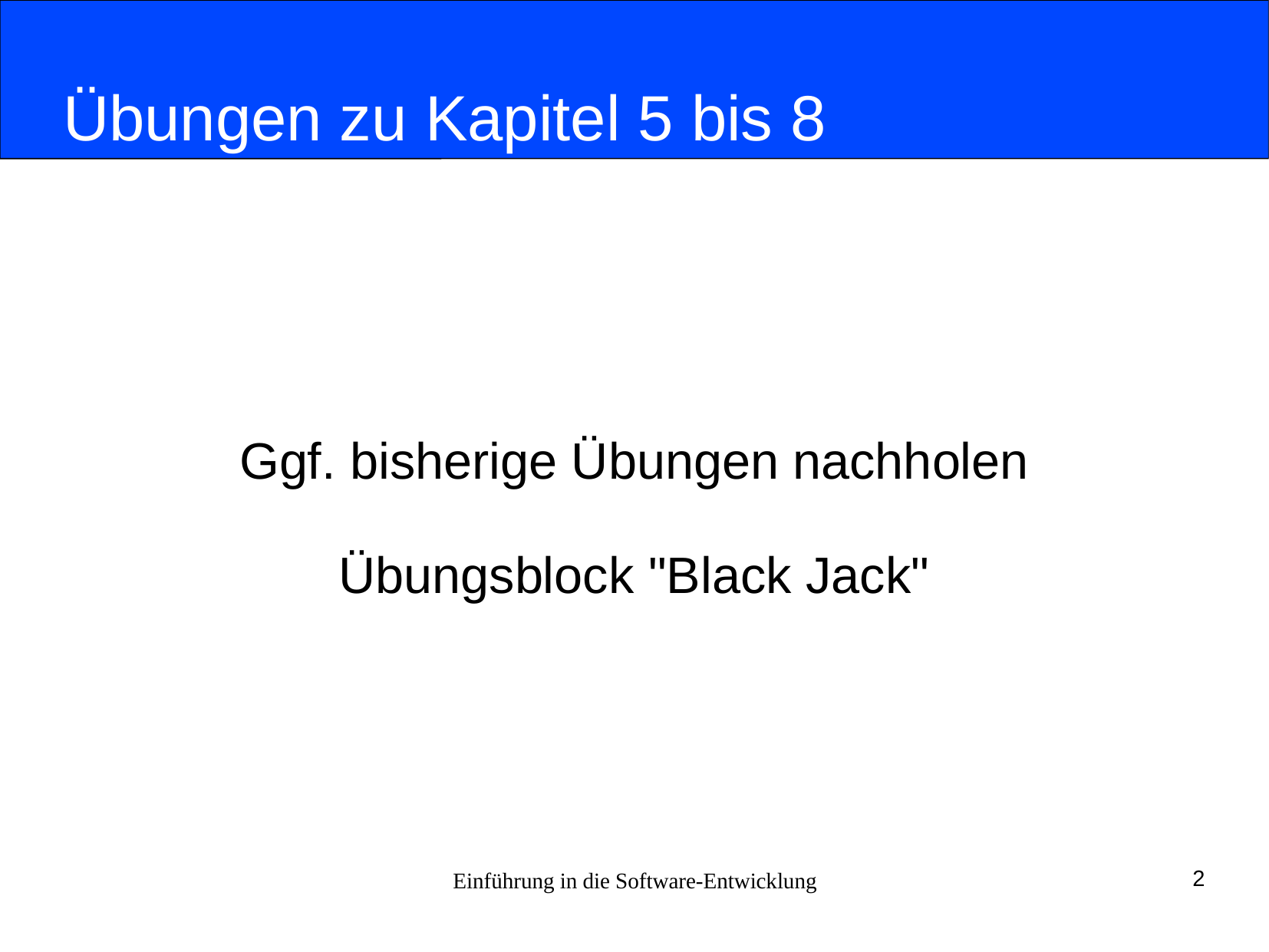

# Übungen zu Kapitel 5 bis 8
Ggf. bisherige Übungen nachholen

Übungsblock "Black Jack"
Einführung in die Software-Entwicklung
2